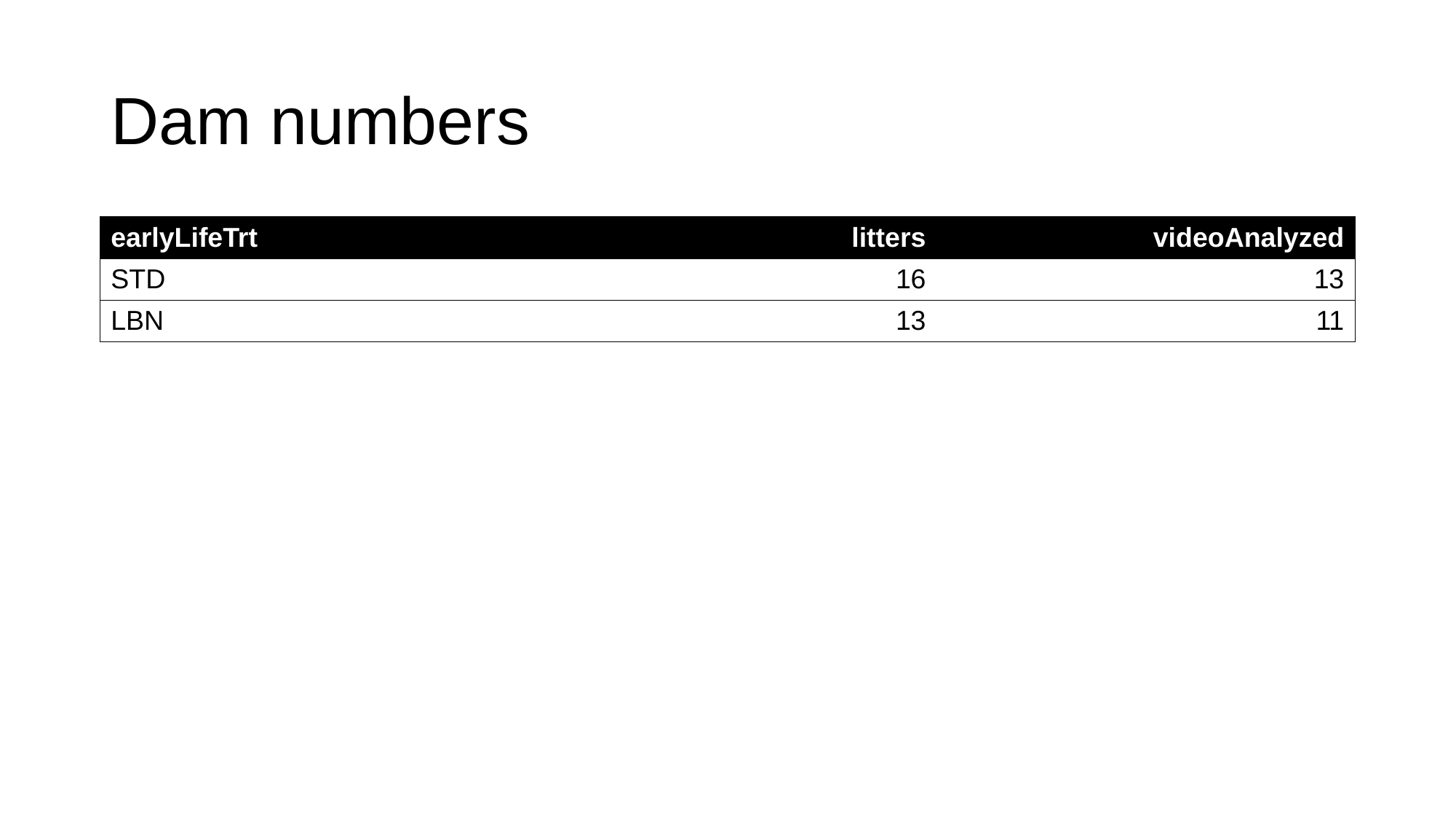

# Dam numbers
| earlyLifeTrt | litters | videoAnalyzed |
| --- | --- | --- |
| STD | 16 | 13 |
| LBN | 13 | 11 |